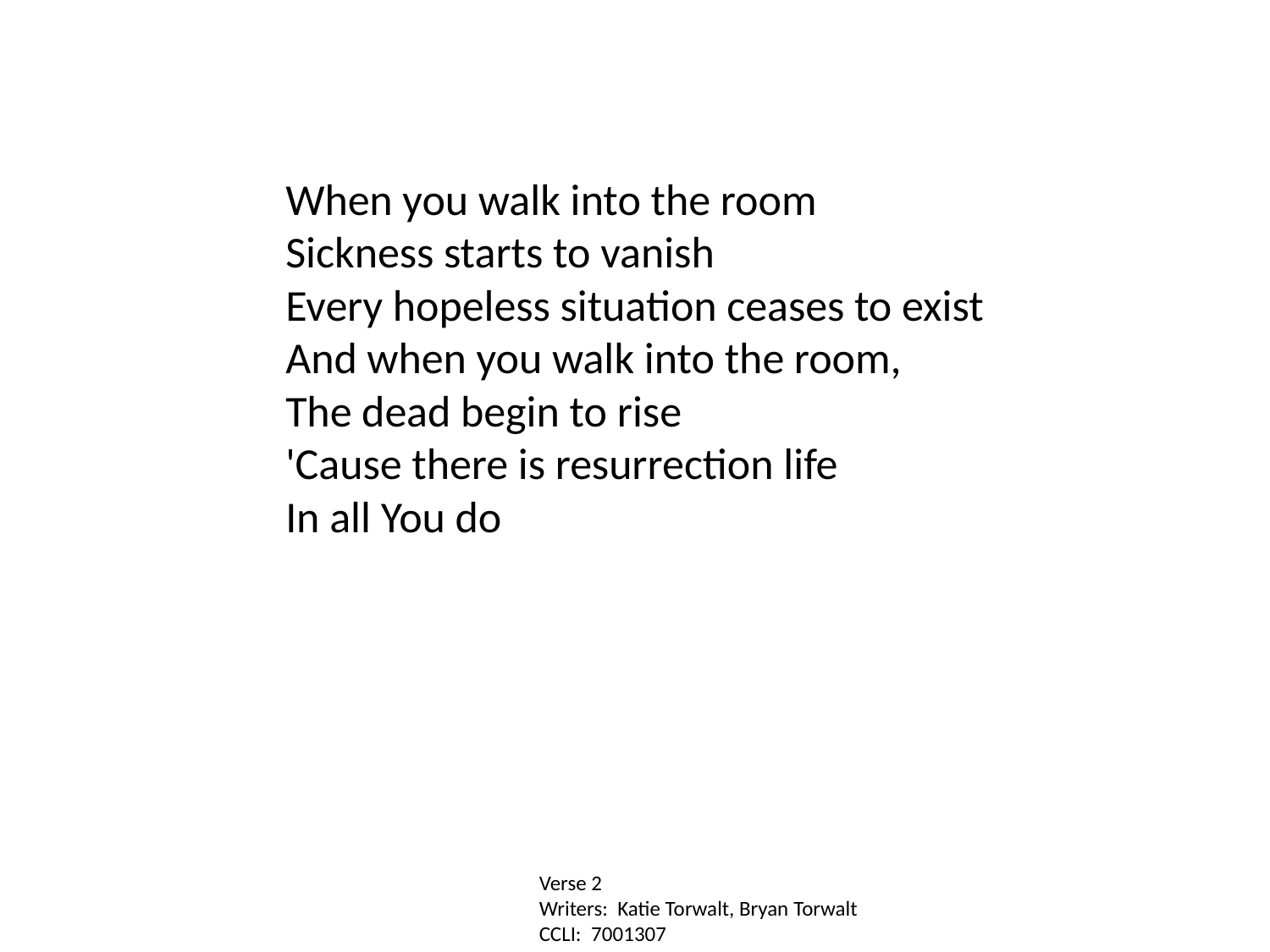

When you walk into the room
Sickness starts to vanish
Every hopeless situation ceases to exist
And when you walk into the room,
The dead begin to rise
'Cause there is resurrection life
In all You do

Verse 2
Writers:  Katie Torwalt, Bryan Torwalt
CCLI:  7001307